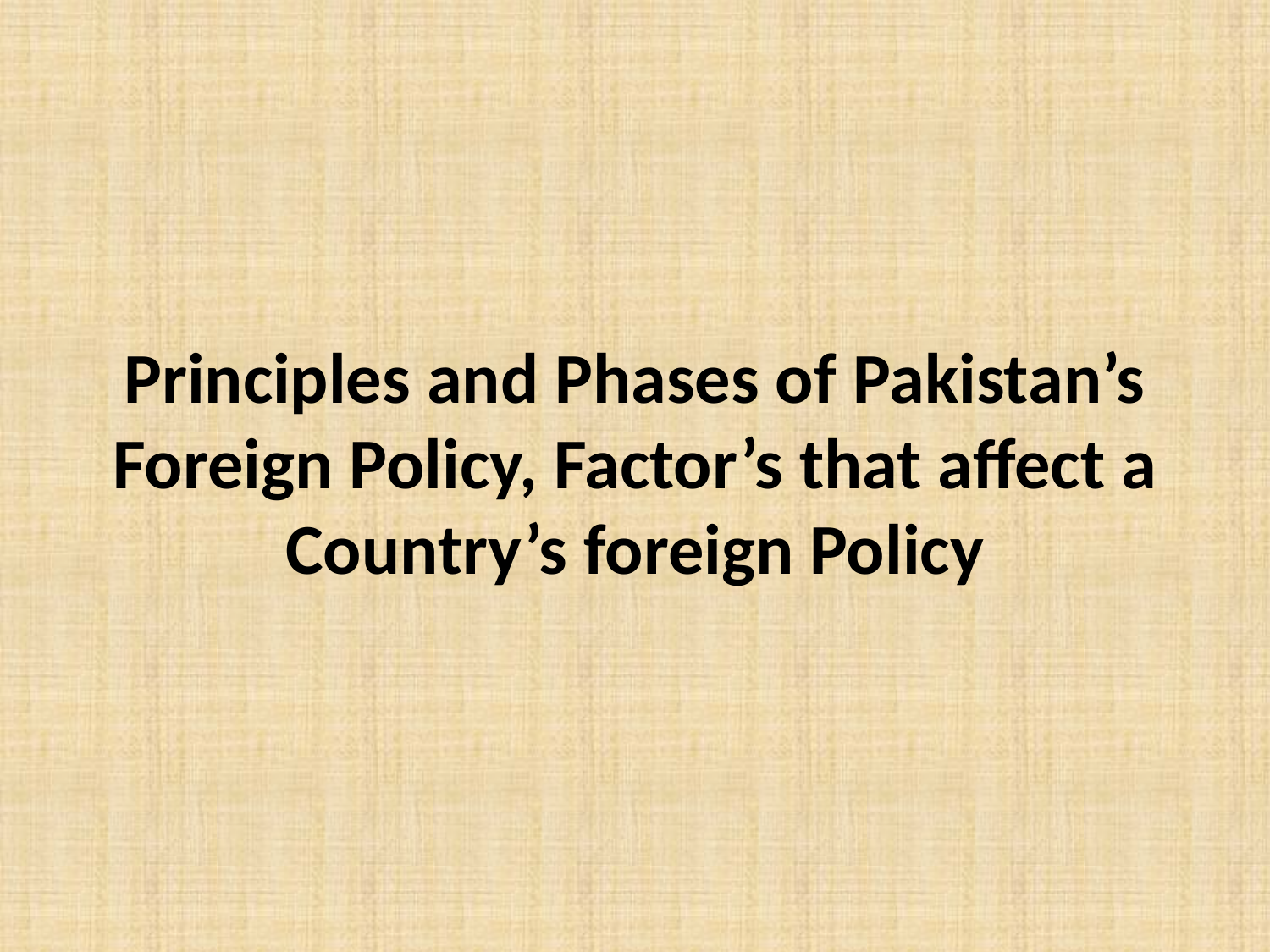

# Principles and Phases of Pakistan’s Foreign Policy, Factor’s that affect a Country’s foreign Policy